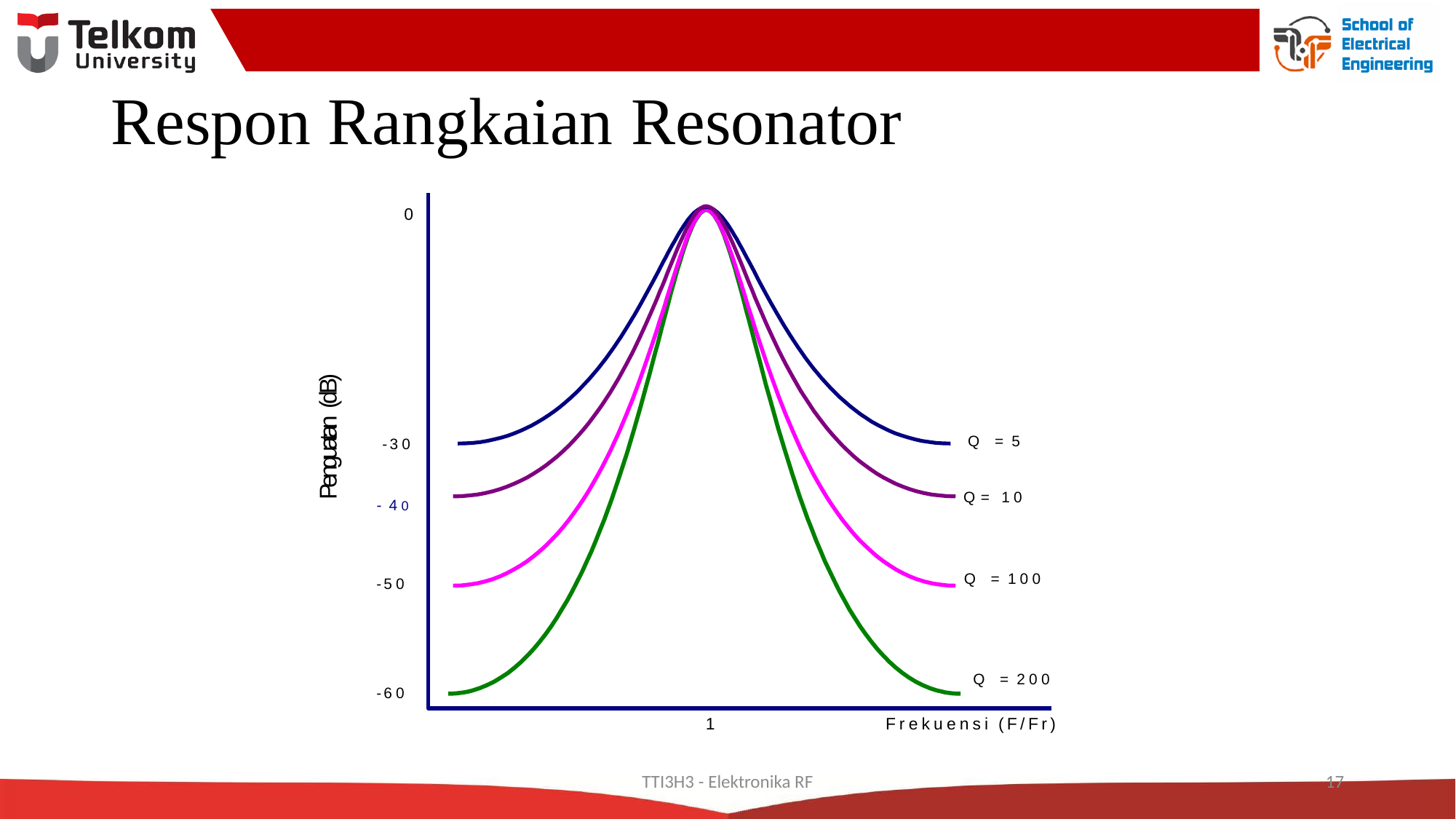

# Respon Rangkaian Resonator

0

Penguatan (dB)
Q = 5
-30
Q= 10
- 40
Q = 100
-50
Q = 200
-60
1
Frekuensi (F/Fr)
TTI3H3 - Elektronika RF
17